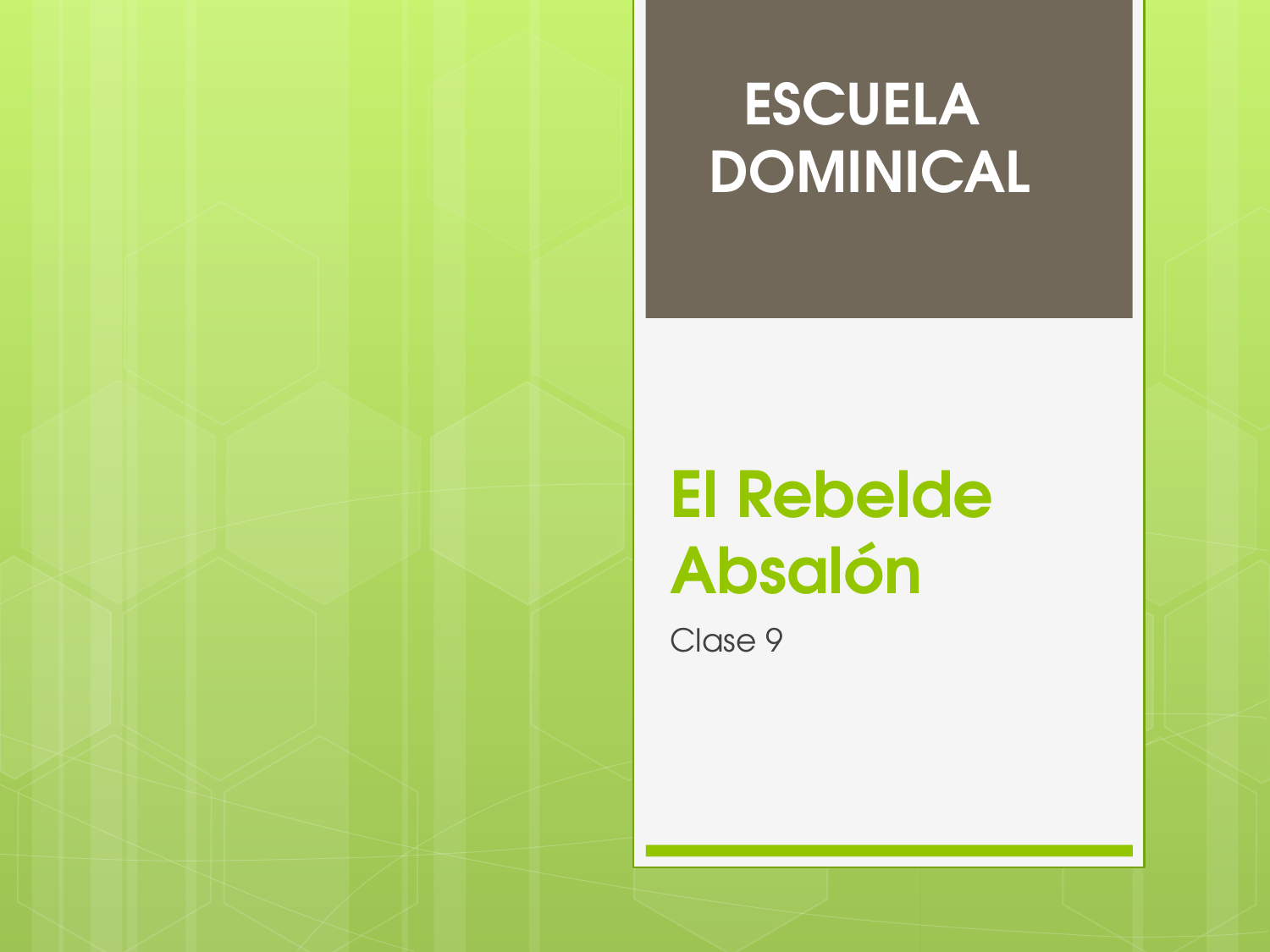

ESCUELA
DOMINICAL
# El Rebelde Absalón
Clase 9